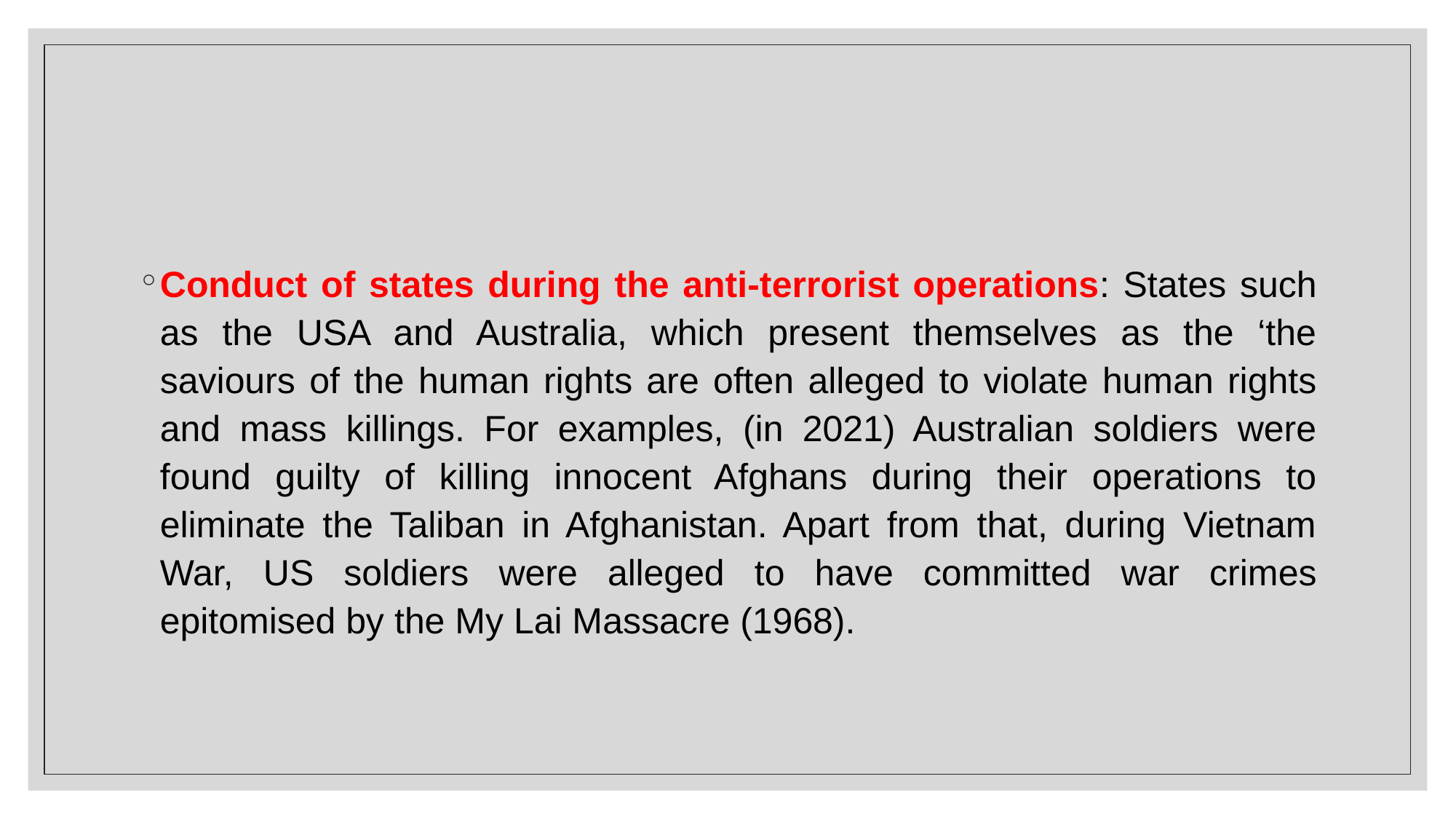

#
Conduct of states during the anti-terrorist operations: States such as the USA and Australia, which present themselves as the ‘the saviours of the human rights are often alleged to violate human rights and mass killings. For examples, (in 2021) Australian soldiers were found guilty of killing innocent Afghans during their operations to eliminate the Taliban in Afghanistan. Apart from that, during Vietnam War, US soldiers were alleged to have committed war crimes epitomised by the My Lai Massacre (1968).